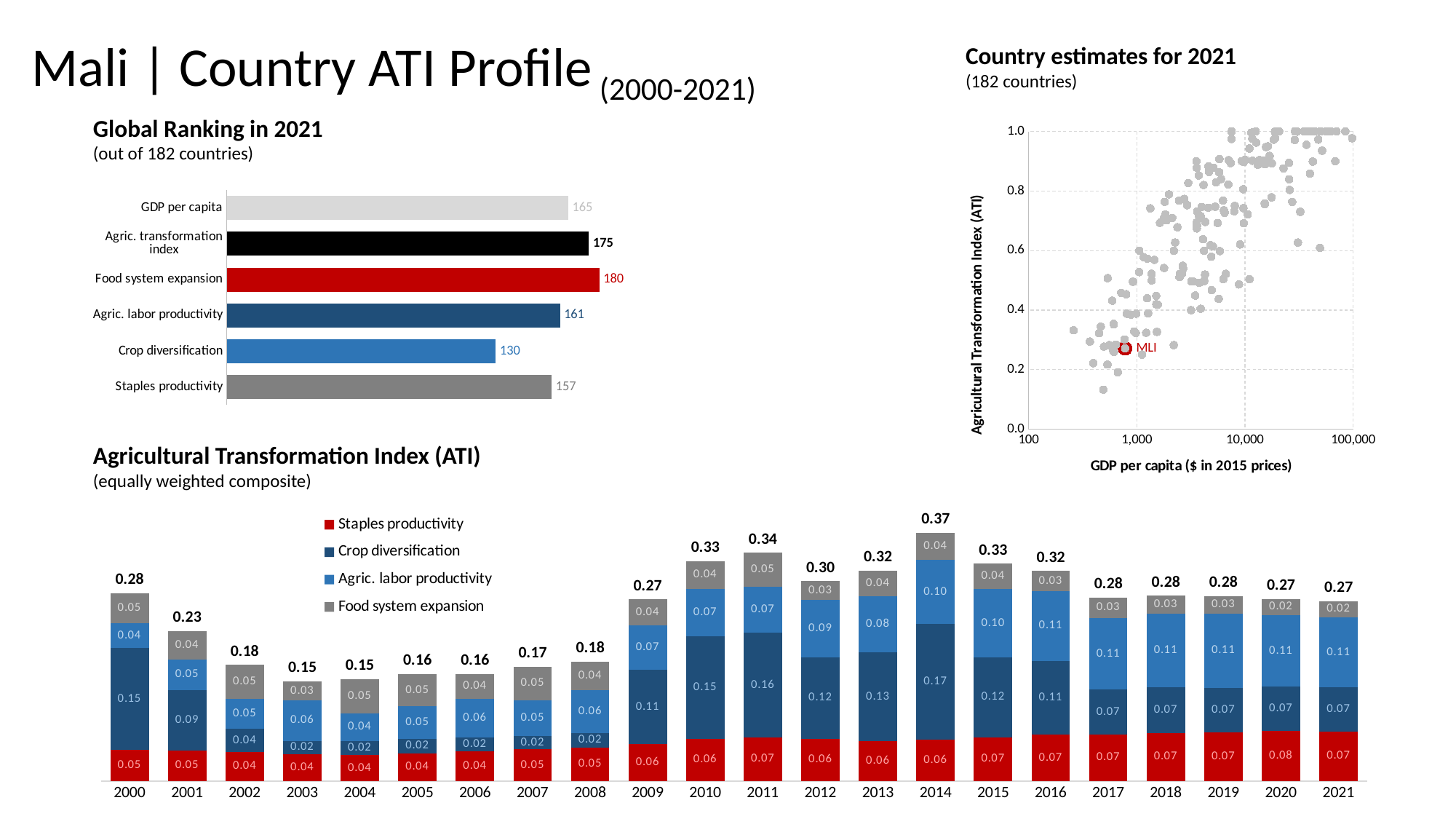

# Mali | Country ATI Profile (2000-2021)
Country estimates for 2021
(182 countries)
Global Ranking in 2021
(out of 182 countries)

### Chart

| Category | All countries | FTF focus countries |
|---|---|---|

### Chart

| Category |  |
|---|---|
| Staples productivity | 157.0 |
| Crop diversification | 130.0 |
| Agric. labor productivity | 161.0 |
| Food system expansion | 180.0 |
| Agric. transformation index | 175.0 |
| GDP per capita | 165.0 |
Agricultural Transformation Index (ATI)
(equally weighted composite)

### Chart

| Category | Staples productivity | Crop diversification | Agric. labor productivity | Food system expansion | Agric. transformation index |
|---|---|---|---|---|---|
| 2000 | 0.0467825 | 0.1536246 | 0.03720265 | 0.0454369 | 0.28304665 |
| 2001 | 0.046311725 | 0.091208025 | 0.04554945 | 0.04284905 | 0.22591825 |
| 2002 | 0.043485575 | 0.0350075 | 0.0455568 | 0.051203225 | 0.1752531 |
| 2003 | 0.040368575 | 0.020146075 | 0.060739425 | 0.0290545 | 0.150308575 |
| 2004 | 0.03889995 | 0.02126145 | 0.0421734 | 0.0515714 | 0.1539062 |
| 2005 | 0.041298775 | 0.02246575 | 0.04904415 | 0.04839545 | 0.161204125 |
| 2006 | 0.04496995 | 0.020211375 | 0.05846985 | 0.03792155 | 0.161572725 |
| 2007 | 0.04765315 | 0.020099675 | 0.0544061 | 0.050158325 | 0.17231725 |
| 2008 | 0.050730375 | 0.02189395 | 0.064387725 | 0.042917 | 0.17992904999999998 |
| 2009 | 0.056196575 | 0.111241125 | 0.06759135 | 0.03888315 | 0.2739122 |
| 2010 | 0.0633286 | 0.154602475 | 0.0719826 | 0.041959675 | 0.33187334999999996 |
| 2011 | 0.065672875 | 0.157846475 | 0.070002425 | 0.05073405 | 0.34425582499999996 |
| 2012 | 0.063327025 | 0.123431675 | 0.085977775 | 0.02888815 | 0.301624625 |
| 2013 | 0.0600649 | 0.133841675 | 0.0848279 | 0.038608625 | 0.3173431 |
| 2014 | 0.062313175 | 0.174554025 | 0.096705 | 0.0410371 | 0.3746093 |
| 2015 | 0.06591485 | 0.120542775 | 0.1031317 | 0.038102975 | 0.3276923 |
| 2016 | 0.069478325 | 0.111298225 | 0.10561975 | 0.03036555 | 0.31676185 |
| 2017 | 0.070300975 | 0.067428575 | 0.10811845 | 0.030659425 | 0.27650742500000003 |
| 2018 | 0.0720417 | 0.068930775 | 0.11160985 | 0.0269518 | 0.279534125 |
| 2019 | 0.0738134 | 0.066865075 | 0.111537925 | 0.026965825 | 0.279182225 |
| 2020 | 0.07561155 | 0.066769 | 0.1075799 | 0.02465445 | 0.2746149 |
| 2021 | 0.074622225 | 0.06638225 | 0.10579105 | 0.024693975 | 0.2714895 |